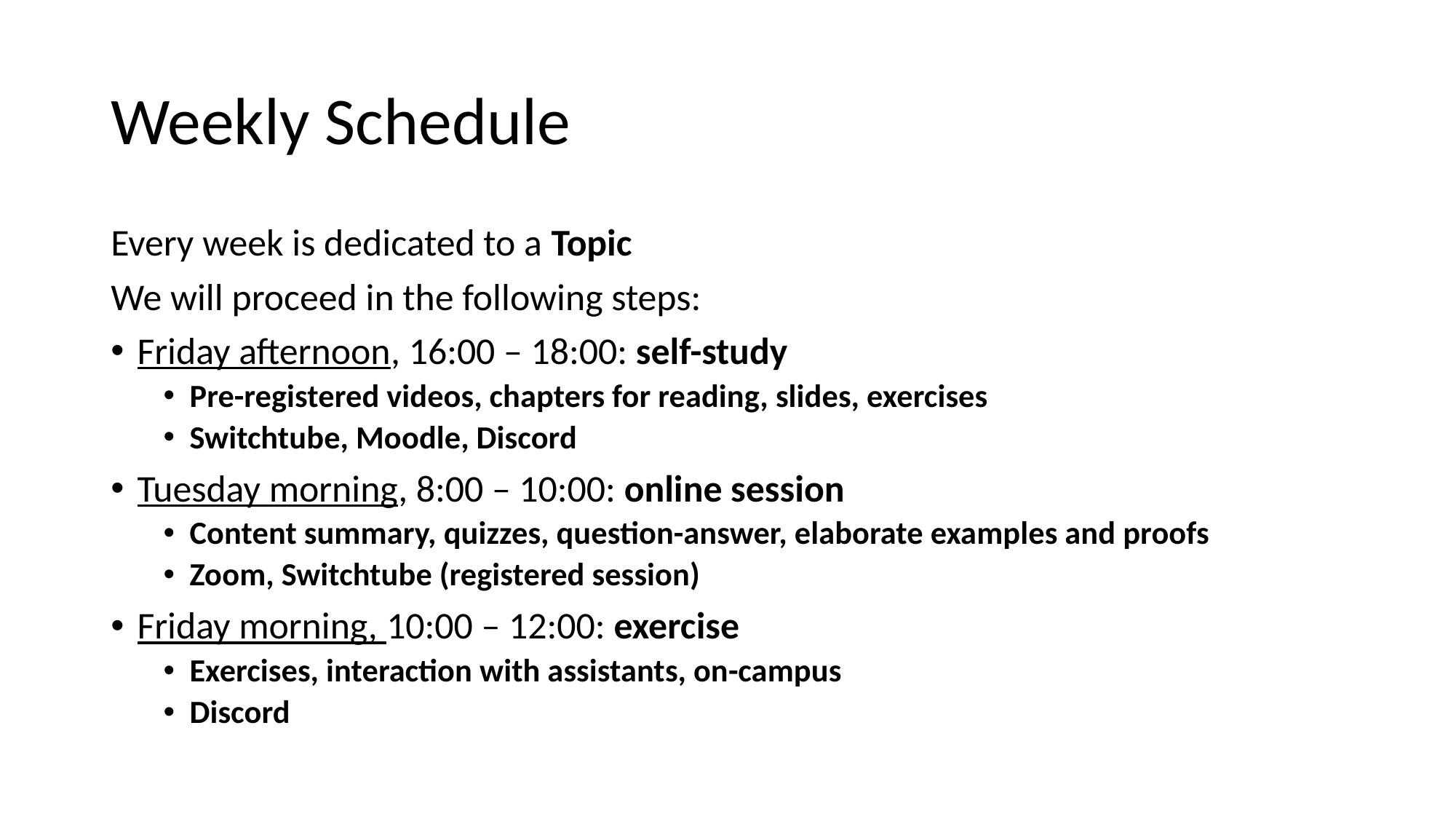

# Weekly Schedule
Every week is dedicated to a Topic
We will proceed in the following steps:
Friday afternoon, 16:00 – 18:00: self-study
Pre-registered videos, chapters for reading, slides, exercises
Switchtube, Moodle, Discord
Tuesday morning, 8:00 – 10:00: online session
Content summary, quizzes, question-answer, elaborate examples and proofs
Zoom, Switchtube (registered session)
Friday morning, 10:00 – 12:00: exercise
Exercises, interaction with assistants, on-campus
Discord